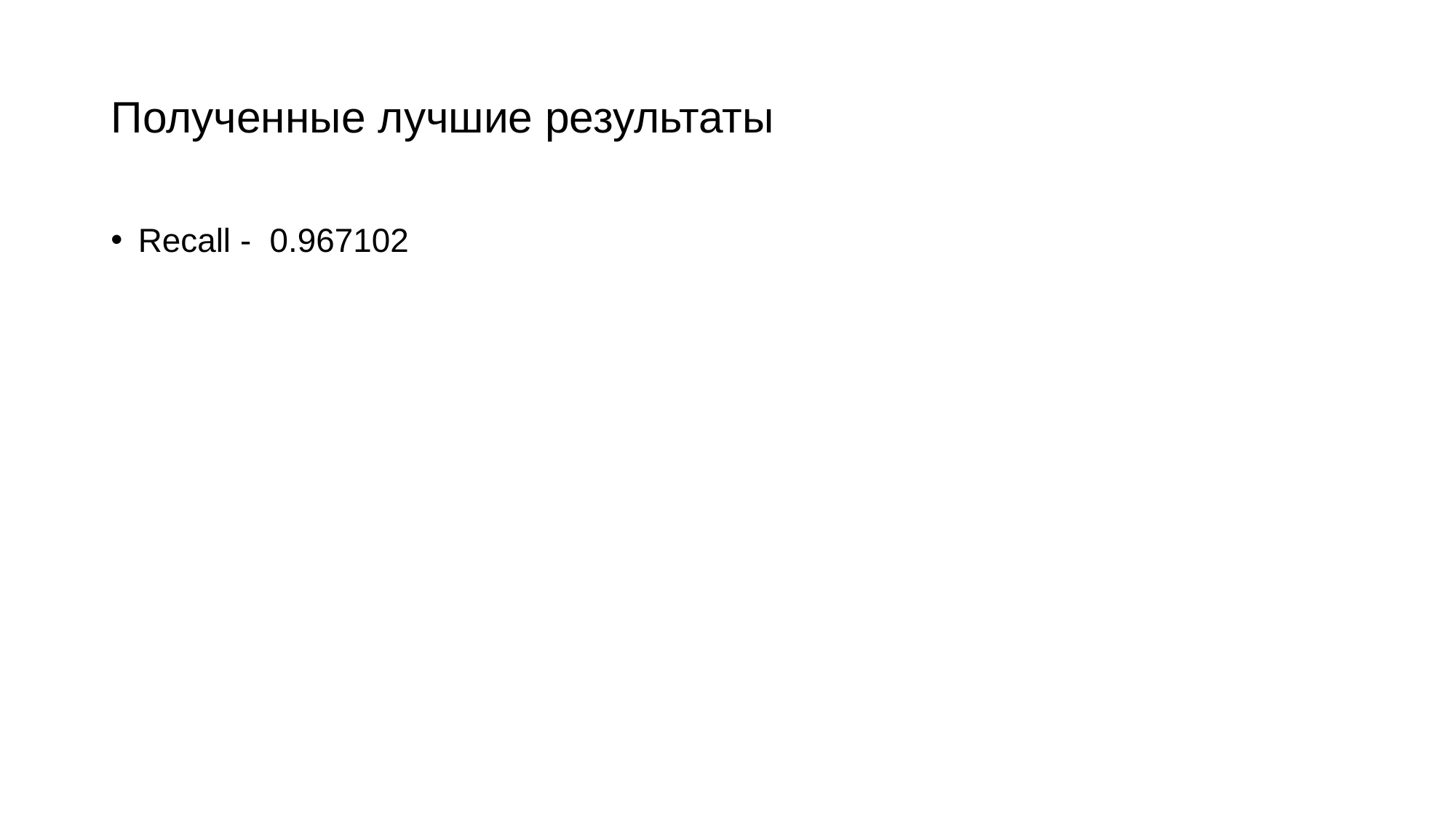

# Полученные лучшие результаты
Recall -  0.967102